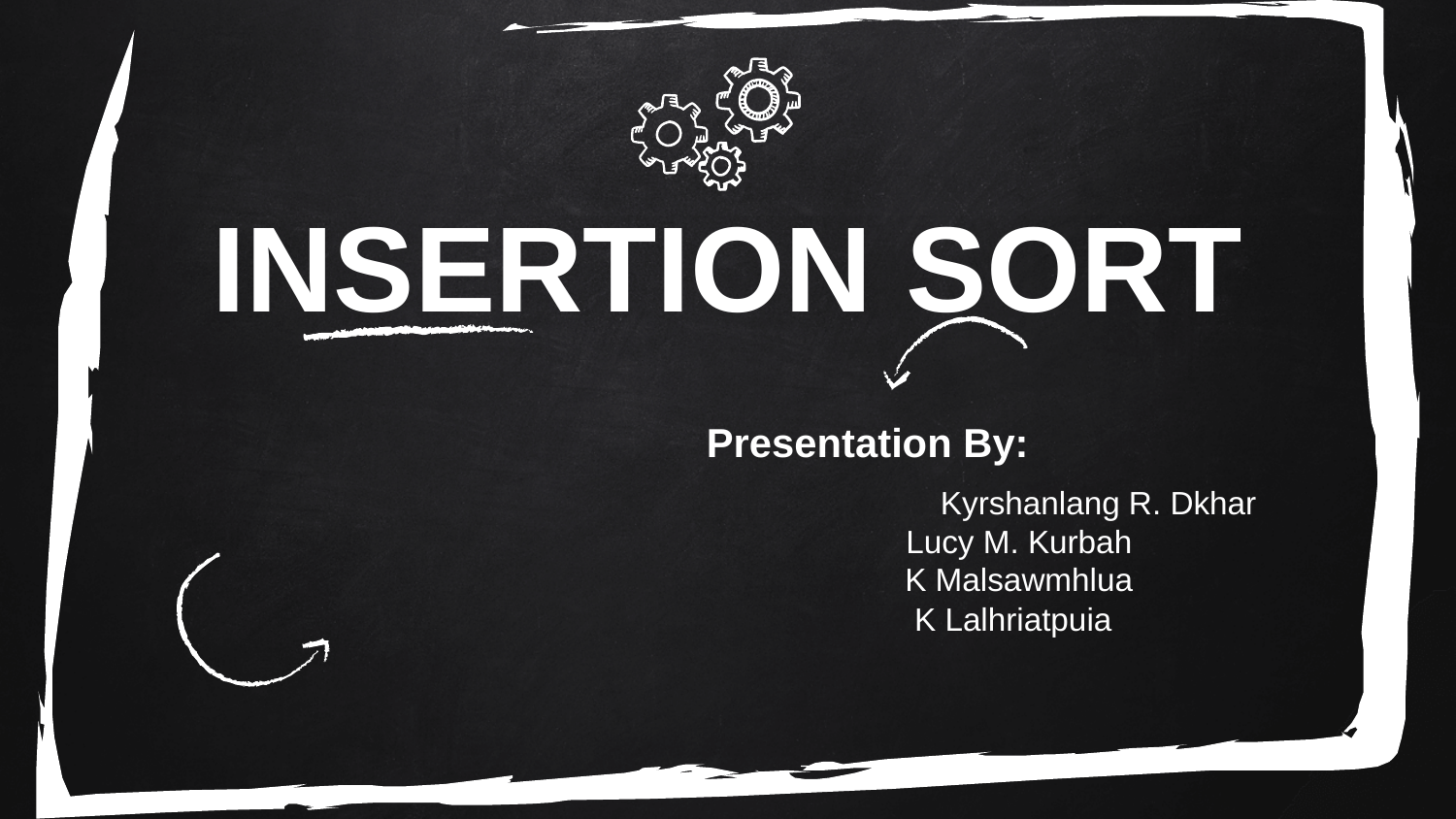

# INSERTION SORT Presentation By: Kyrshanlang R. Dkhar Lucy M. Kurbah K Malsawmhlua K Lalhriatpuia